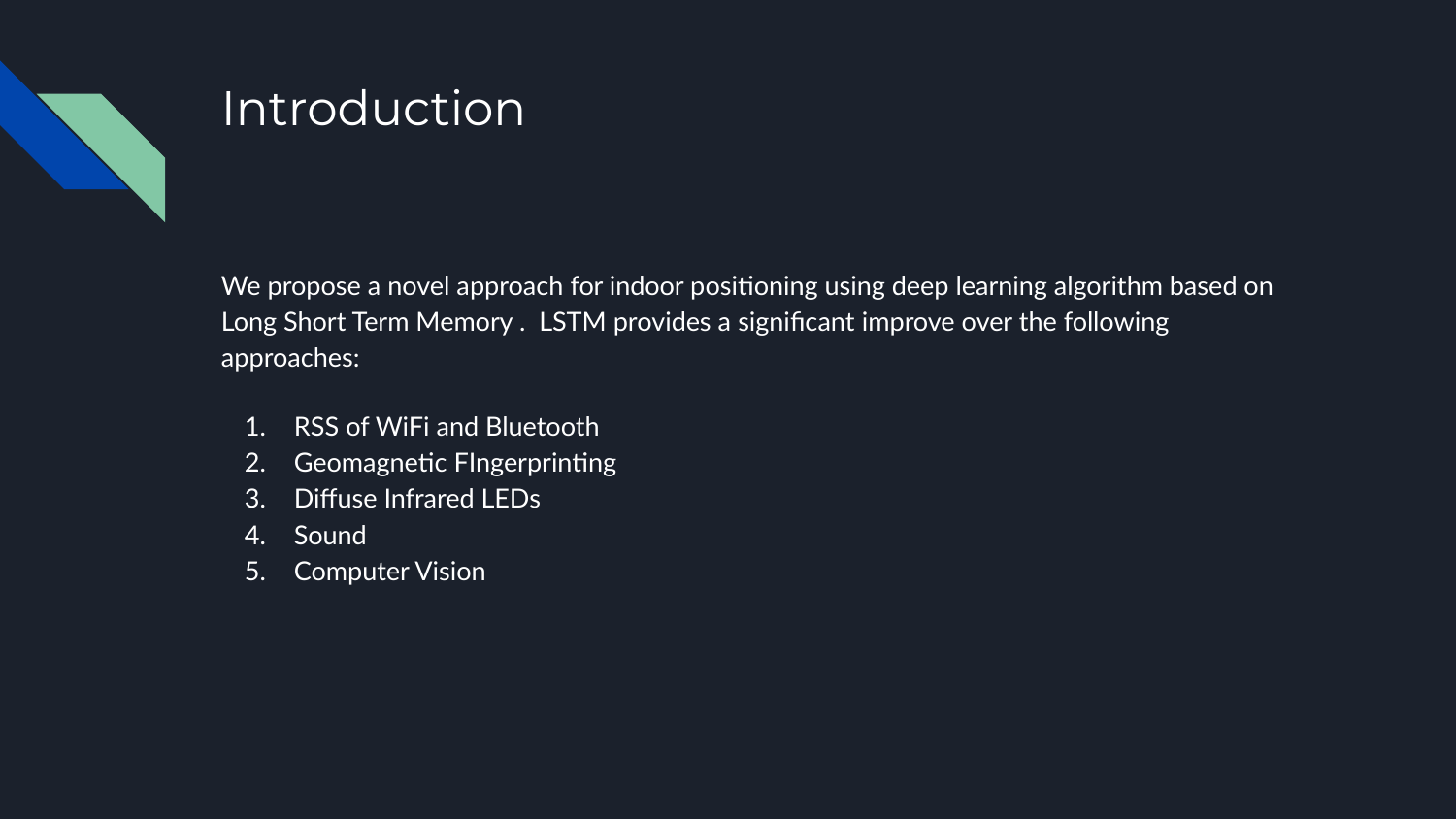

# Introduction
We propose a novel approach for indoor positioning using deep learning algorithm based on Long Short Term Memory .  LSTM provides a significant improve over the following  approaches:
RSS of WiFi and Bluetooth
Geomagnetic FIngerprinting
Diffuse Infrared LEDs
Sound
Computer Vision